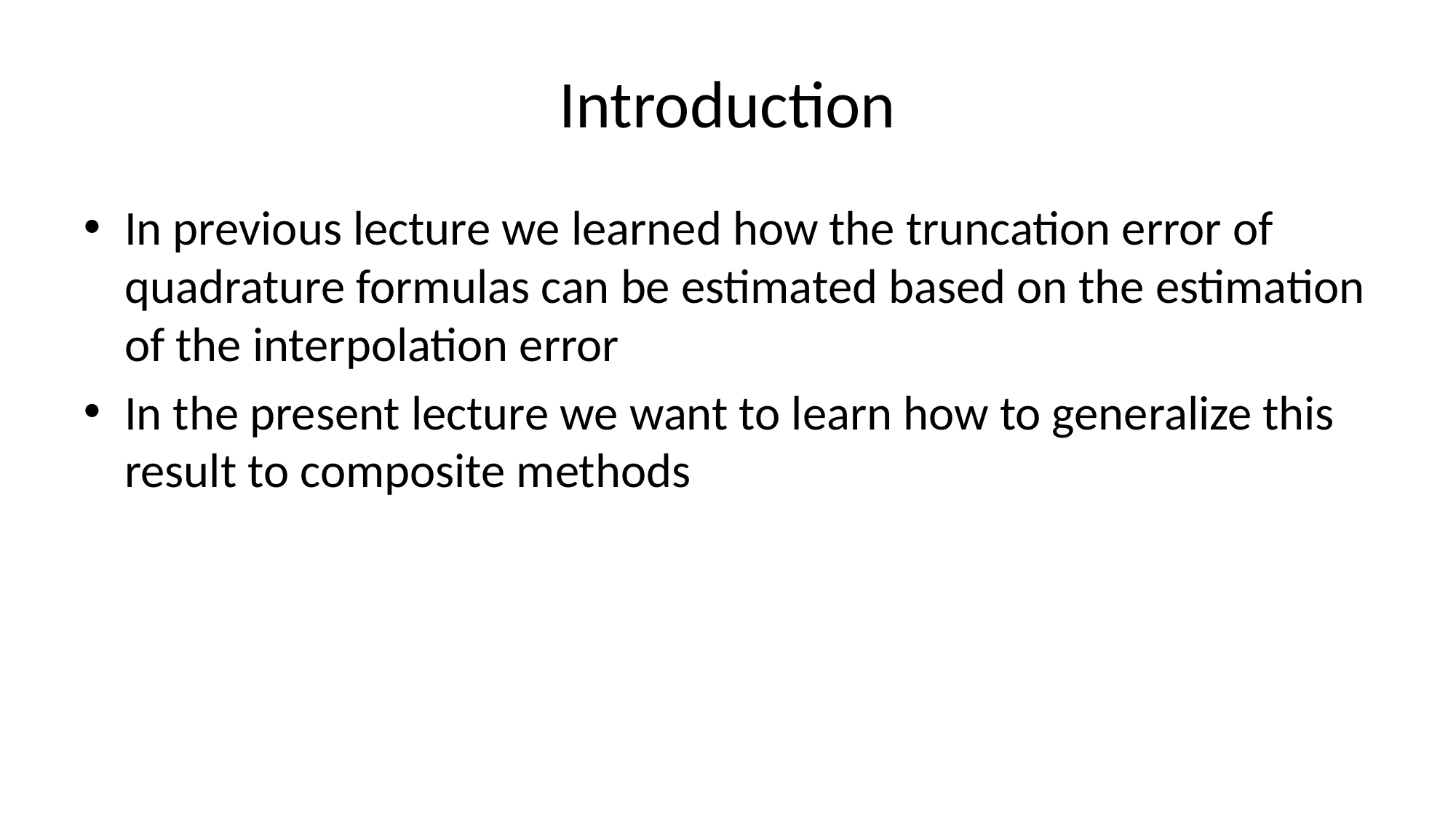

# Introduction
In previous lecture we learned how the truncation error of quadrature formulas can be estimated based on the estimation of the interpolation error
In the present lecture we want to learn how to generalize this result to composite methods